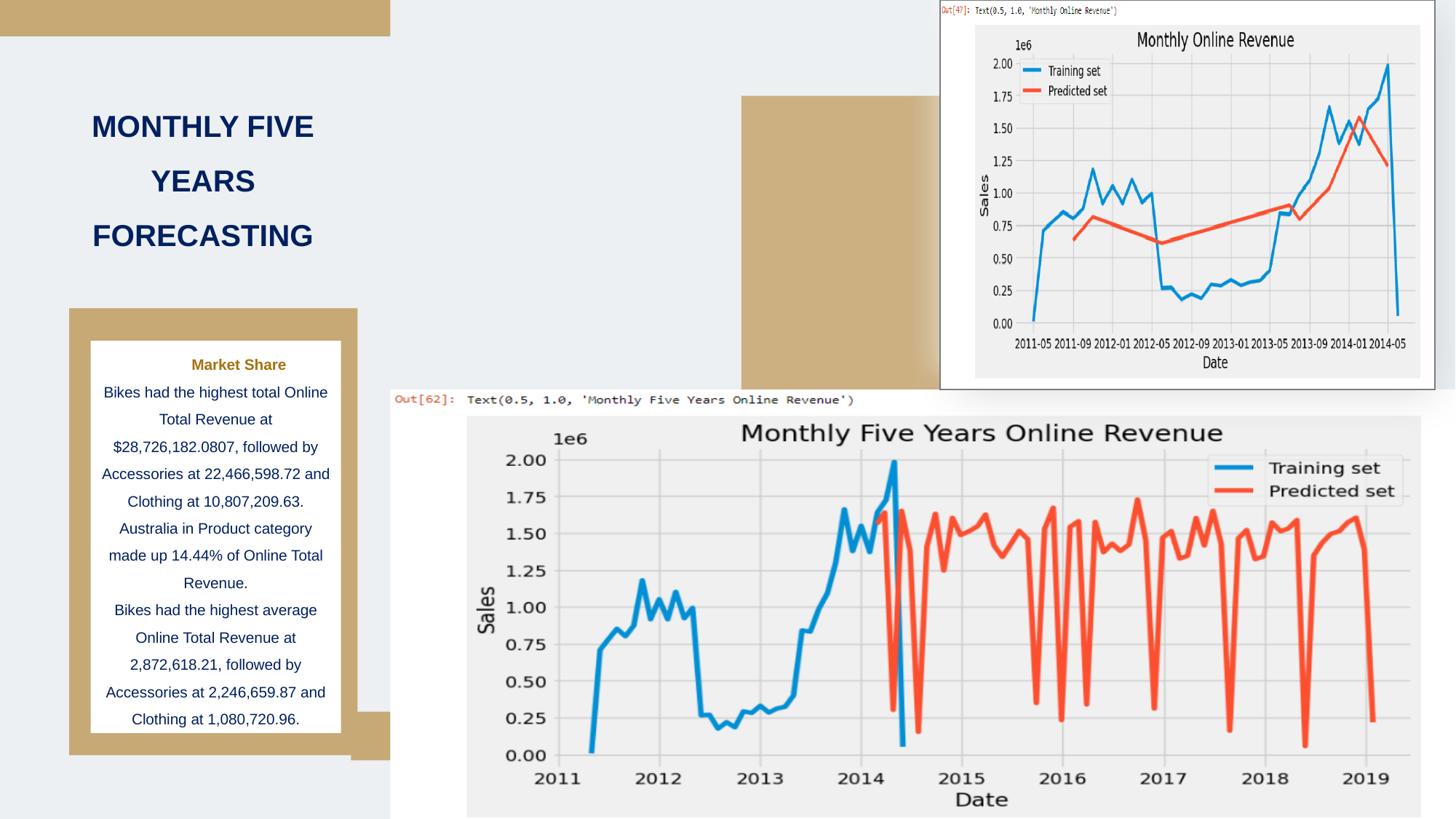

MONTHLY FIVE YEARS FORECASTING

﻿

           Market Share
﻿Bikes had the highest total Online Total Revenue at $28,726,182.0807, followed by Accessories at 22,466,598.72 and Clothing at 10,807,209.63.﻿﻿ Australia in Product category made up 14.44% of Online Total Revenue.﻿﻿
﻿﻿﻿﻿Bikes had the highest average Online Total Revenue at 2,872,618.21, followed by Accessories at 2,246,659.87 and Clothing at 1,080,720.96.﻿﻿